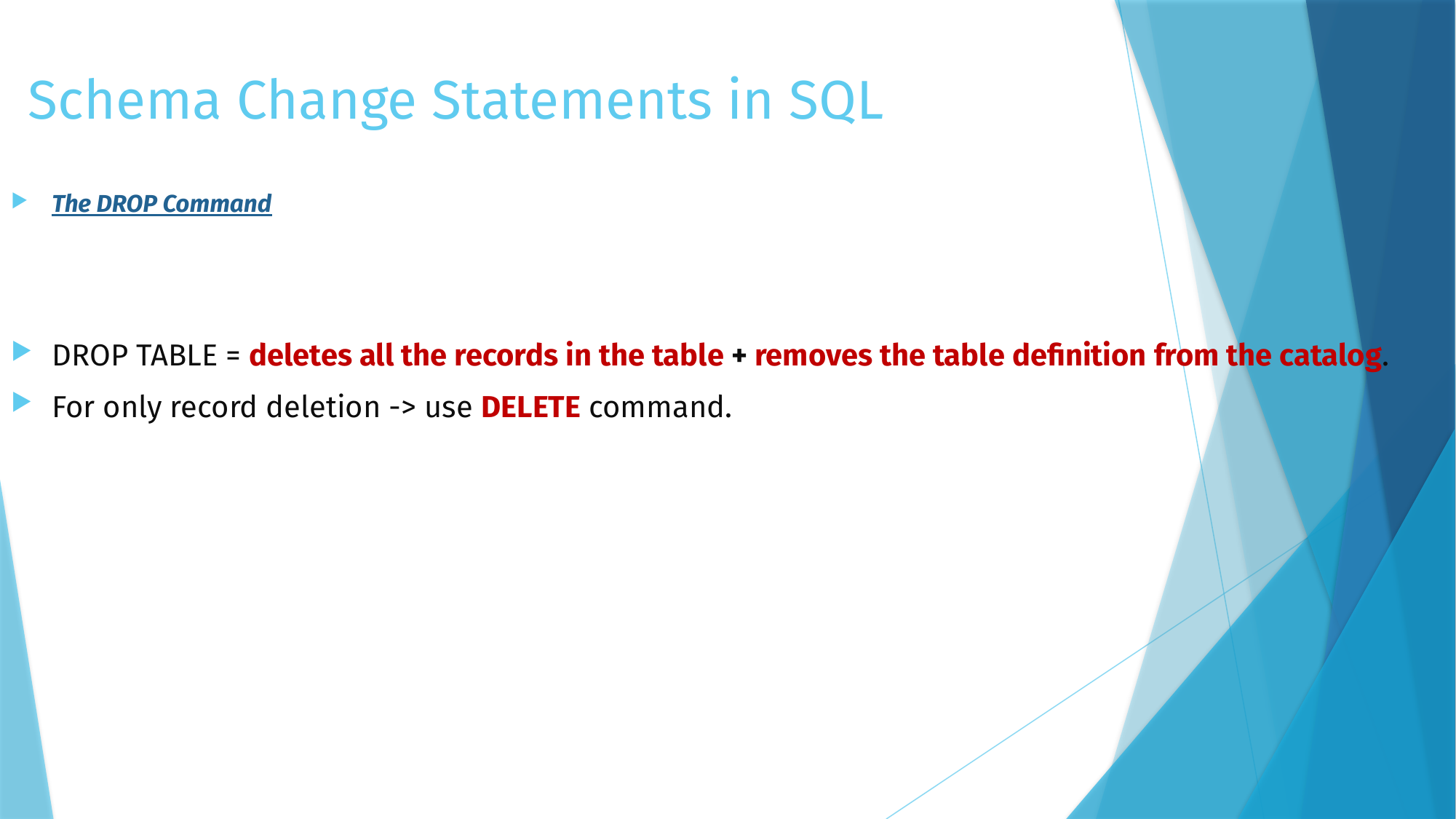

# Schema Change Statements in SQL
The DROP Command

DROP TABLE = deletes all the records in the table + removes the table definition from the catalog.
For only record deletion -> use DELETE command.